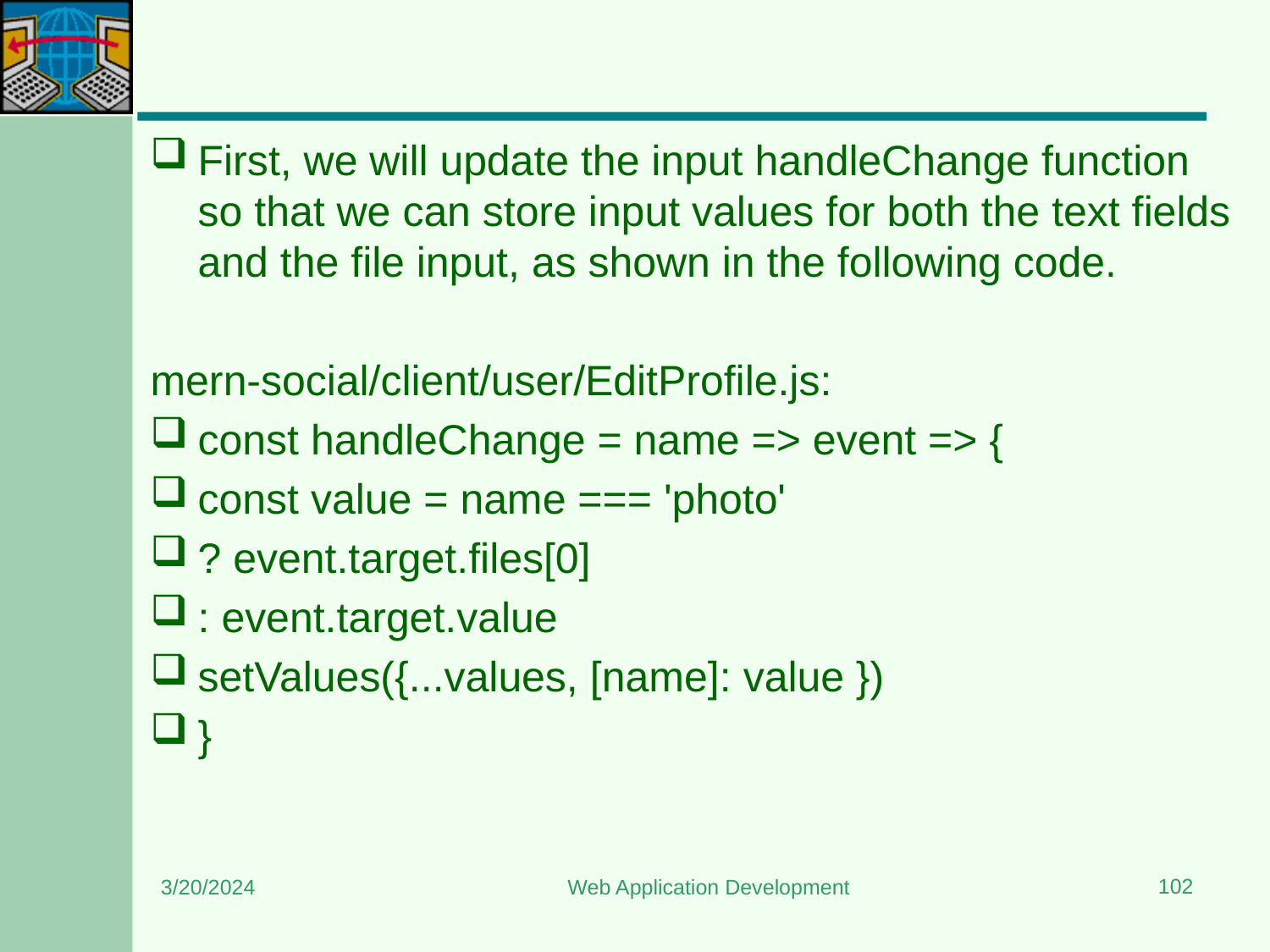

#
First, we will update the input handleChange function so that we can store input values for both the text fields and the file input, as shown in the following code.

mern-social/client/user/EditProfile.js:
const handleChange = name => event => {
const value = name === 'photo'
? event.target.files[0]
: event.target.value
setValues({...values, [name]: value })
}
102
3/20/2024
Web Application Development